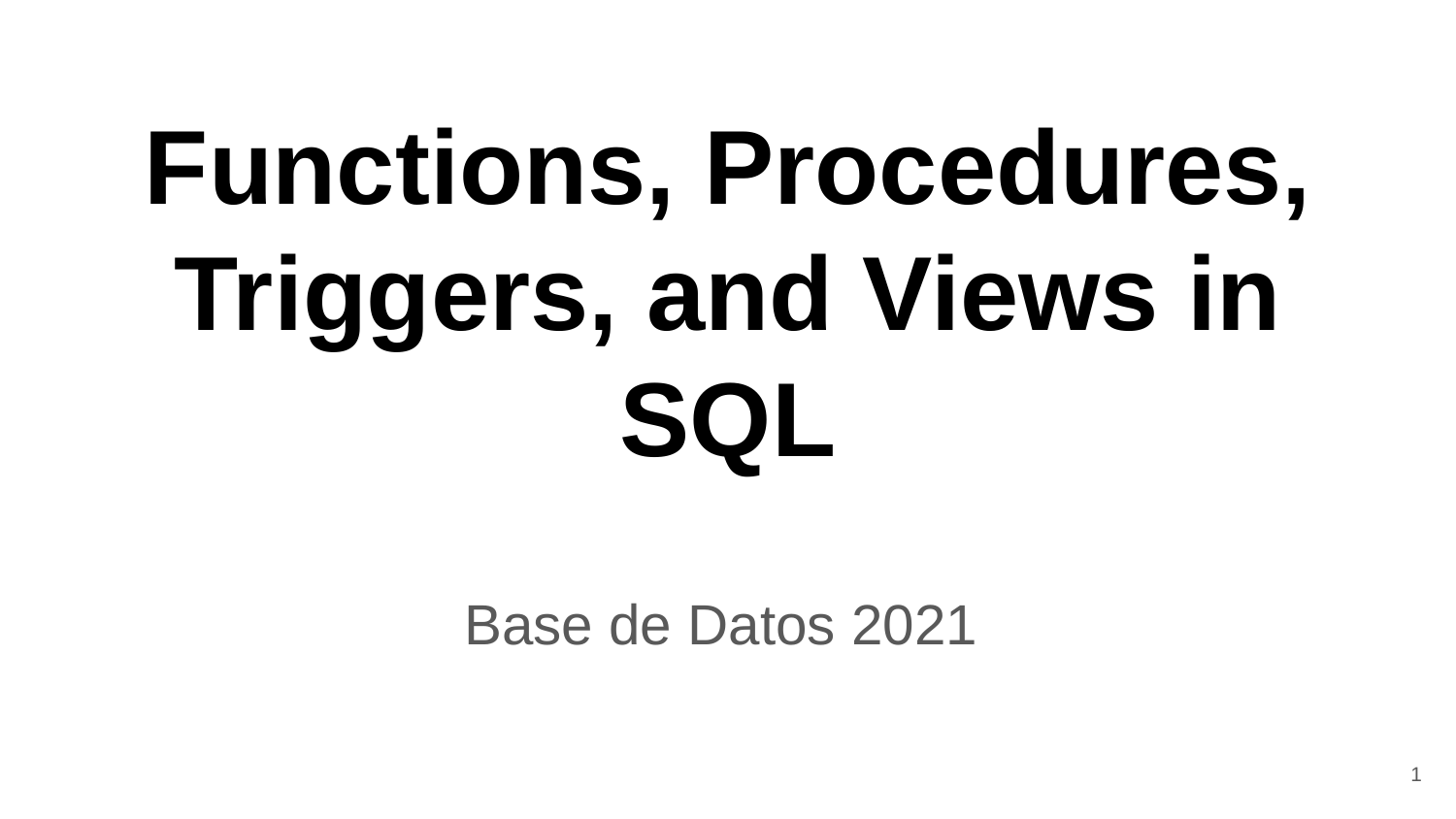

# Functions, Procedures, Triggers, and Views in SQL
Base de Datos 2021

1